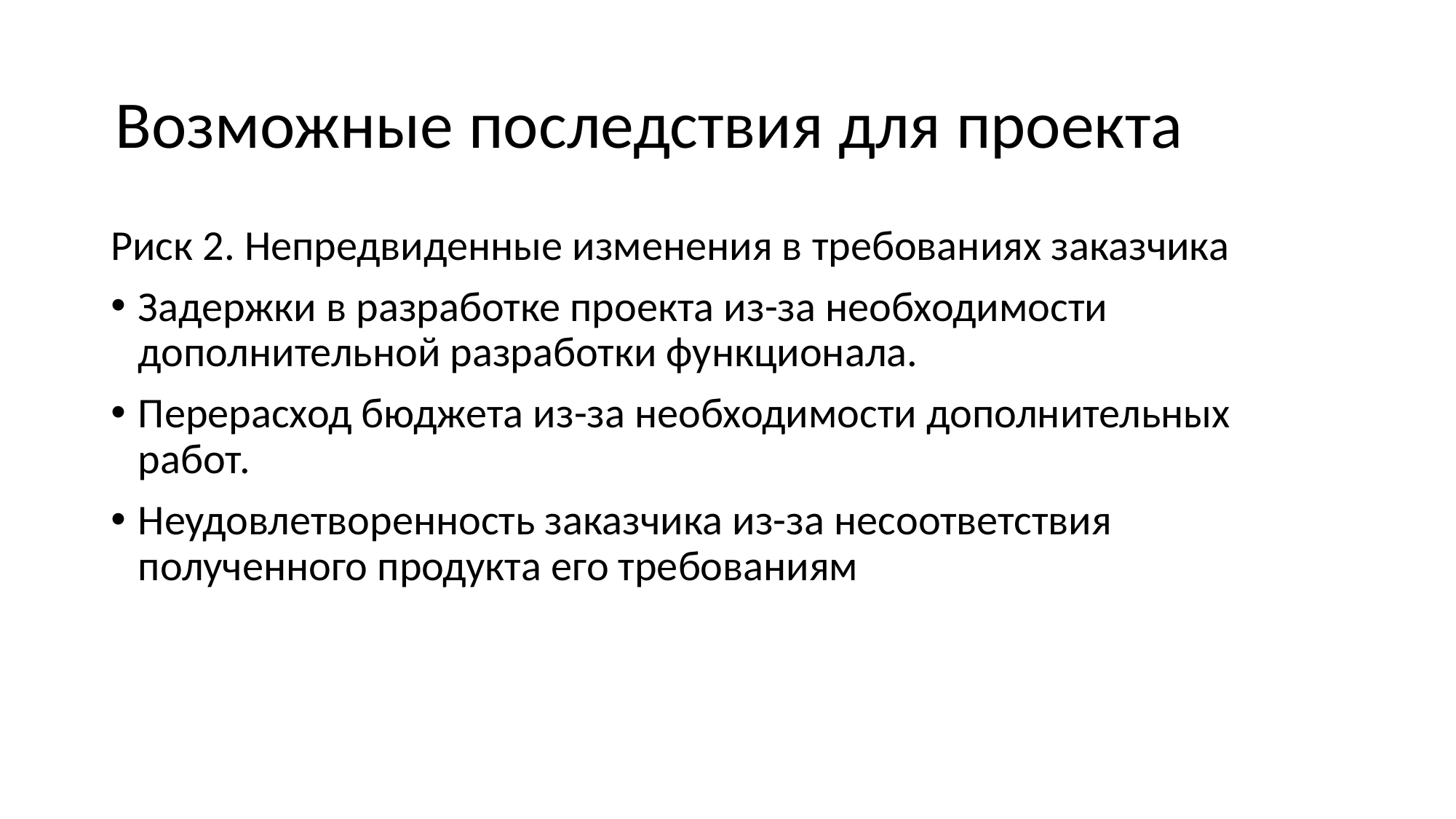

# Возможные последствия для проекта
Риск 2. Непредвиденные изменения в требованиях заказчика
Задержки в разработке проекта из-за необходимости дополнительной разработки функционала.
Перерасход бюджета из-за необходимости дополнительных работ.
Неудовлетворенность заказчика из-за несоответствия полученного продукта его требованиям